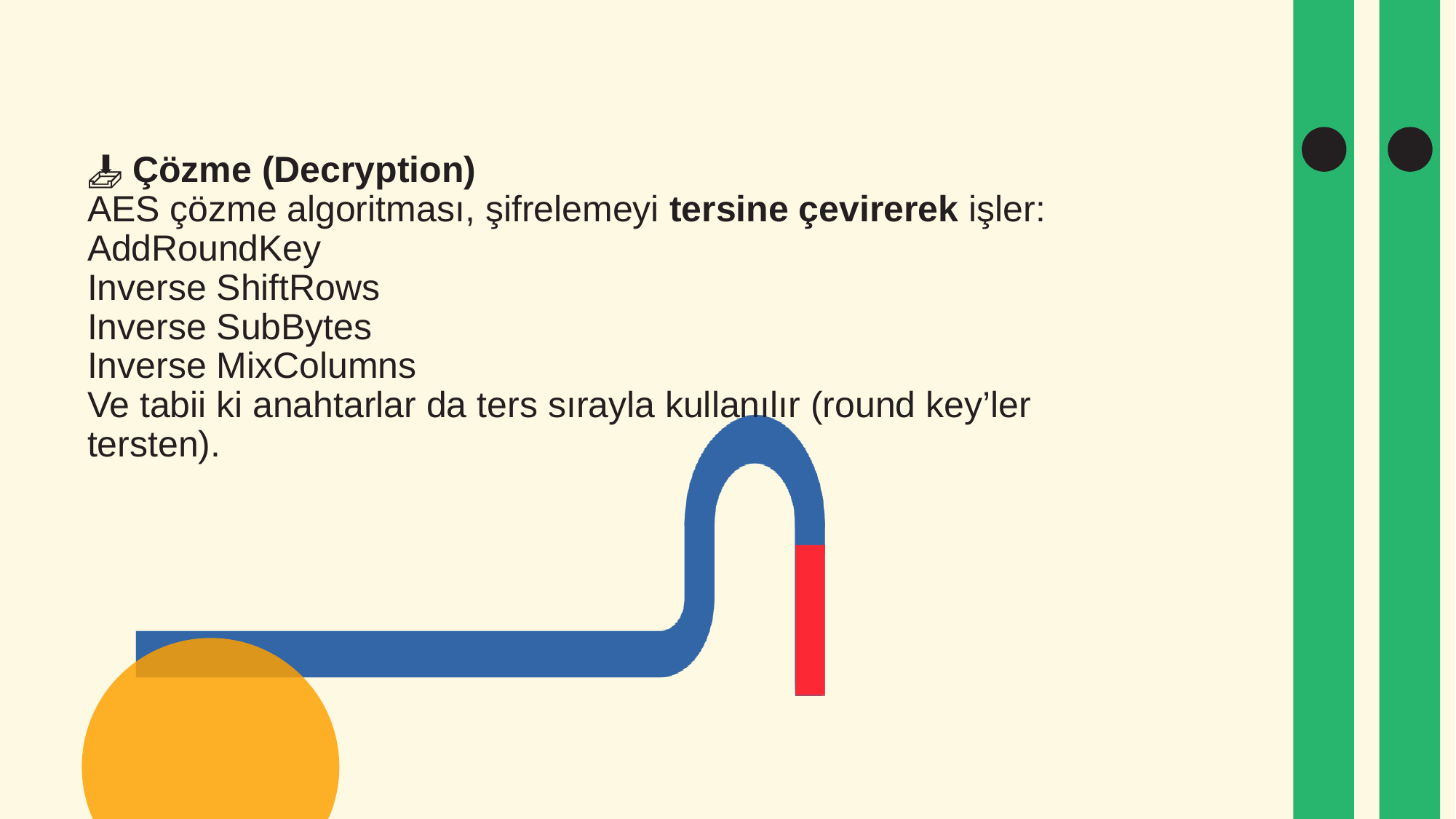

# 📥 Çözme (Decryption) AES çözme algoritması, şifrelemeyi tersine çevirerek işler: AddRoundKey Inverse ShiftRows Inverse SubBytes Inverse MixColumns Ve tabii ki anahtarlar da ters sırayla kullanılır (round key’ler tersten).